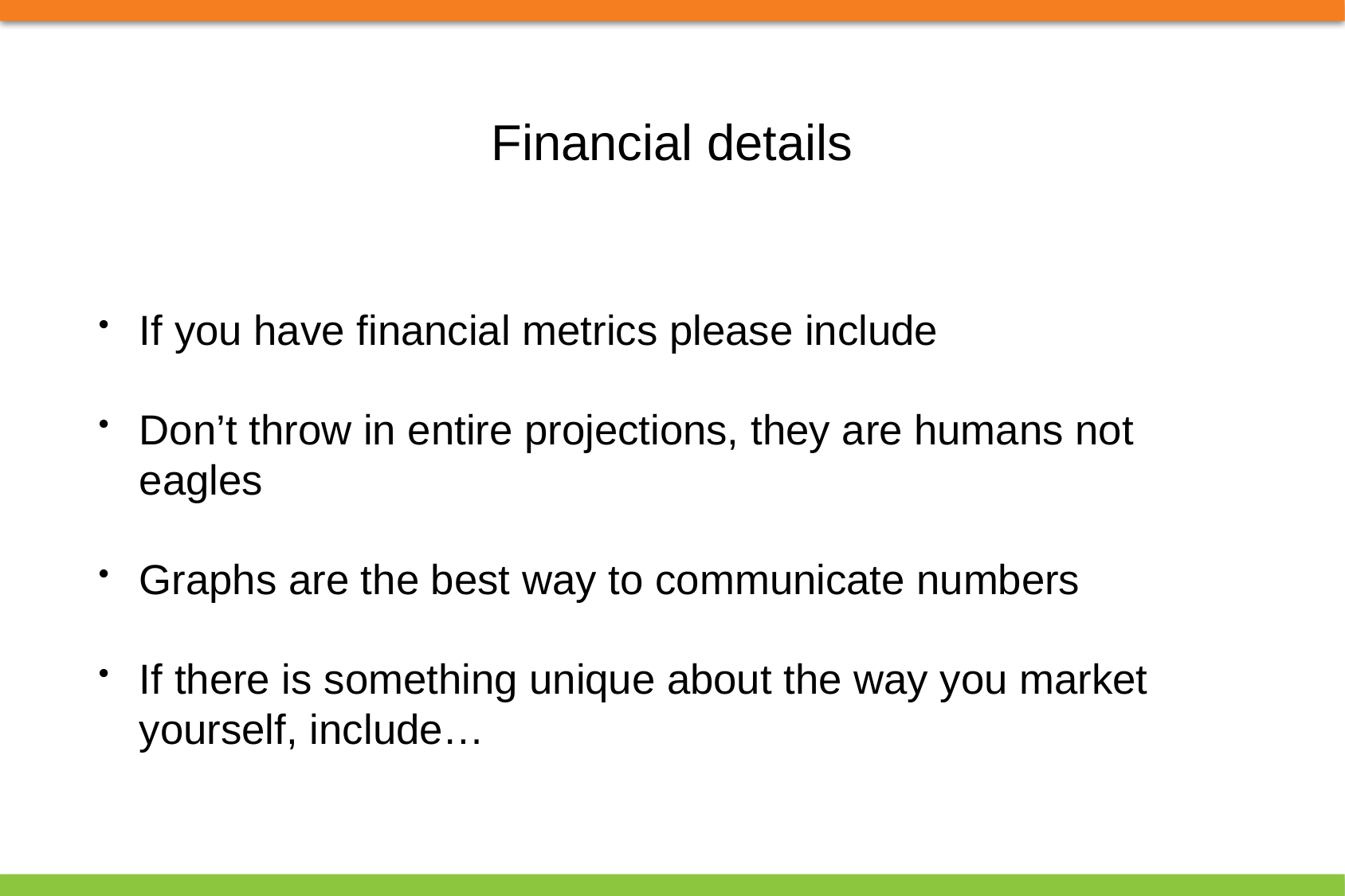

# Financial details
If you have financial metrics please include
Don’t throw in entire projections, they are humans not eagles
Graphs are the best way to communicate numbers
If there is something unique about the way you market yourself, include…